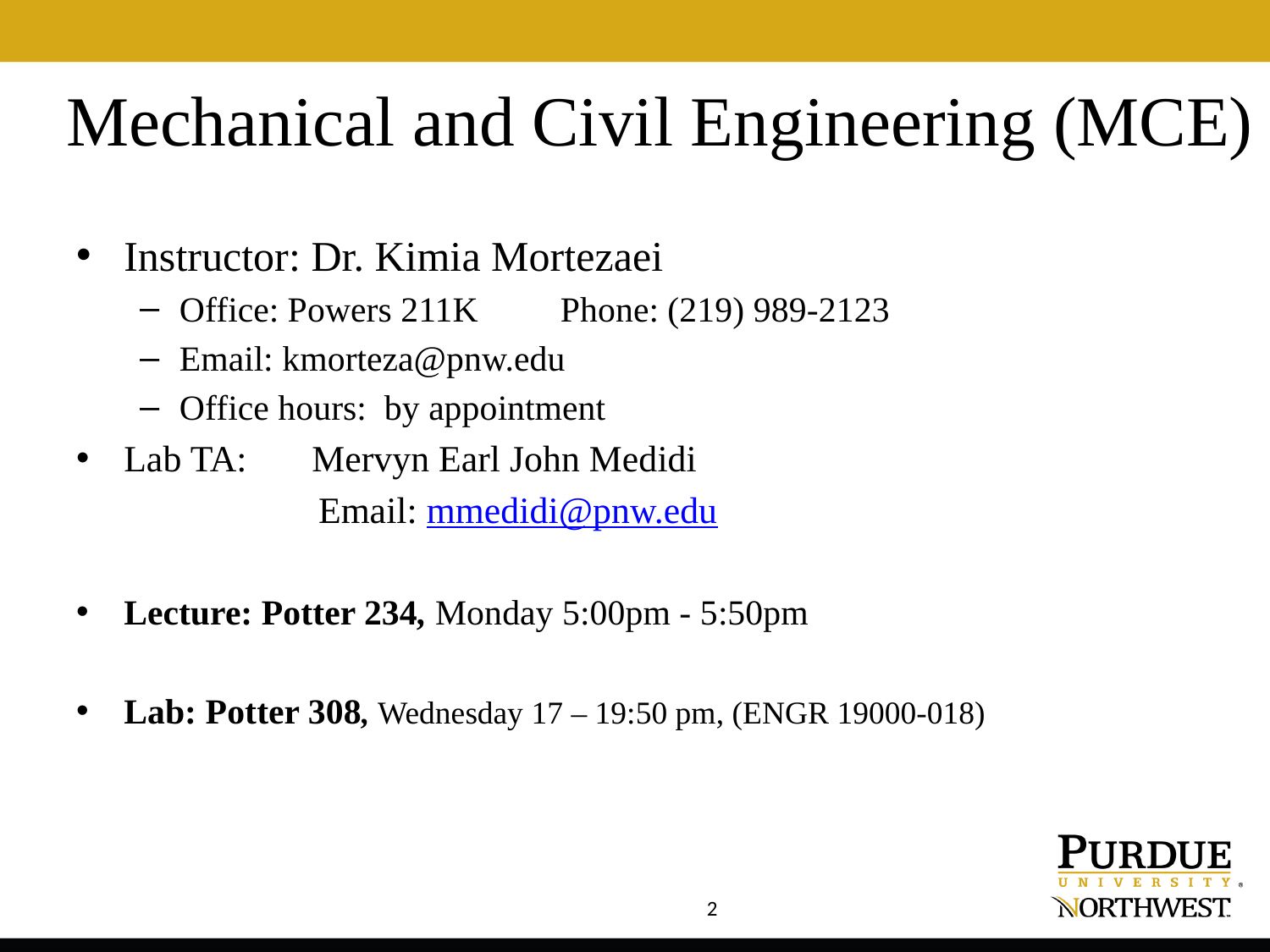

# Mechanical and Civil Engineering (MCE)
Instructor: Dr. Kimia Mortezaei
Office: Powers 211K	Phone: (219) 989-2123
Email: kmorteza@pnw.edu
Office hours:  by appointment
Lab TA:       Mervyn Earl John Medidi
                          Email: mmedidi@pnw.edu

Lecture: Potter 234, Monday 5:00pm - 5:50pm

Lab: Potter 308, Wednesday 17 – 19:50 pm, (ENGR 19000-018)

2